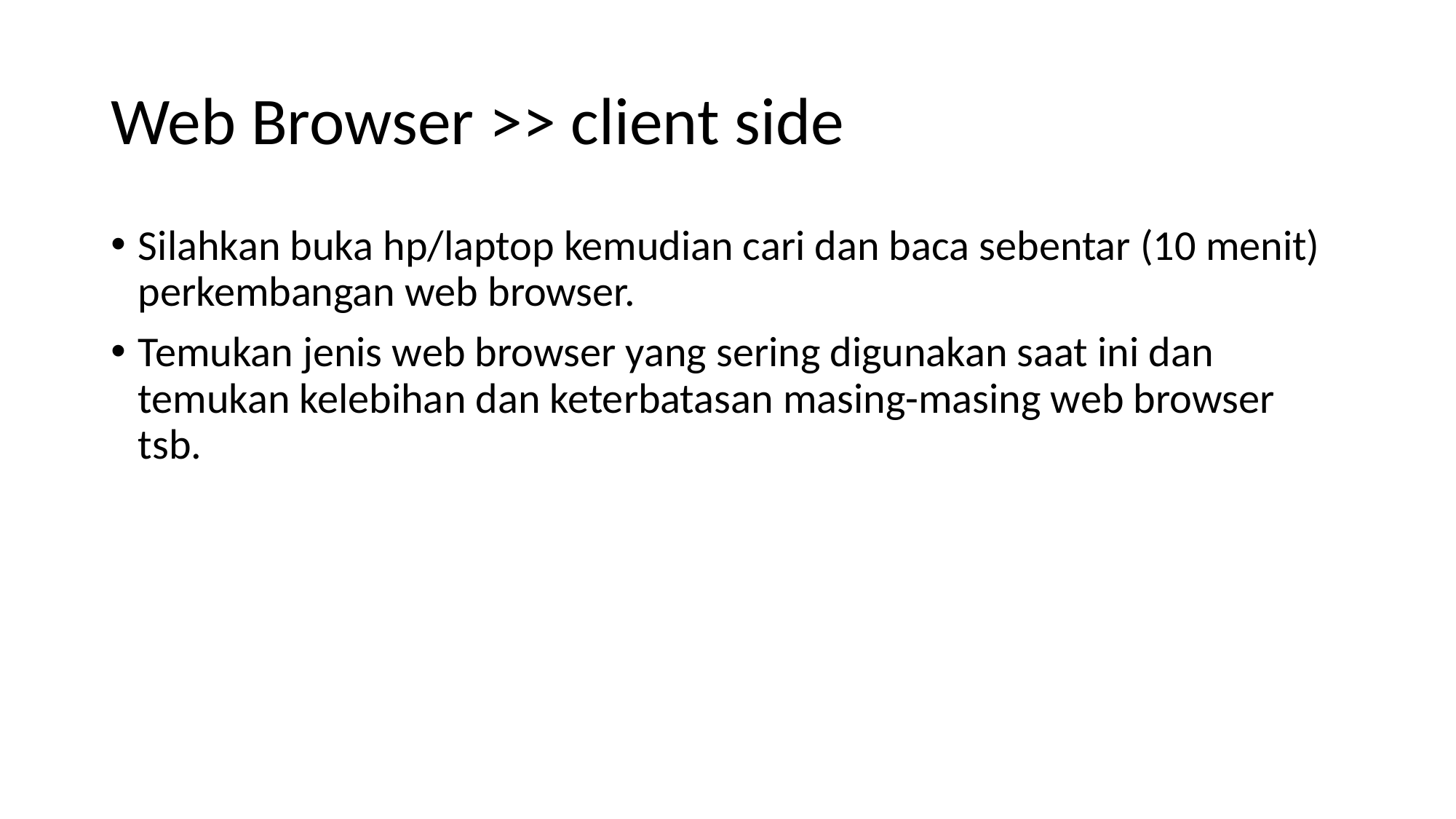

# Web Browser >> client side
Silahkan buka hp/laptop kemudian cari dan baca sebentar (10 menit) perkembangan web browser.
Temukan jenis web browser yang sering digunakan saat ini dan temukan kelebihan dan keterbatasan masing-masing web browser tsb.